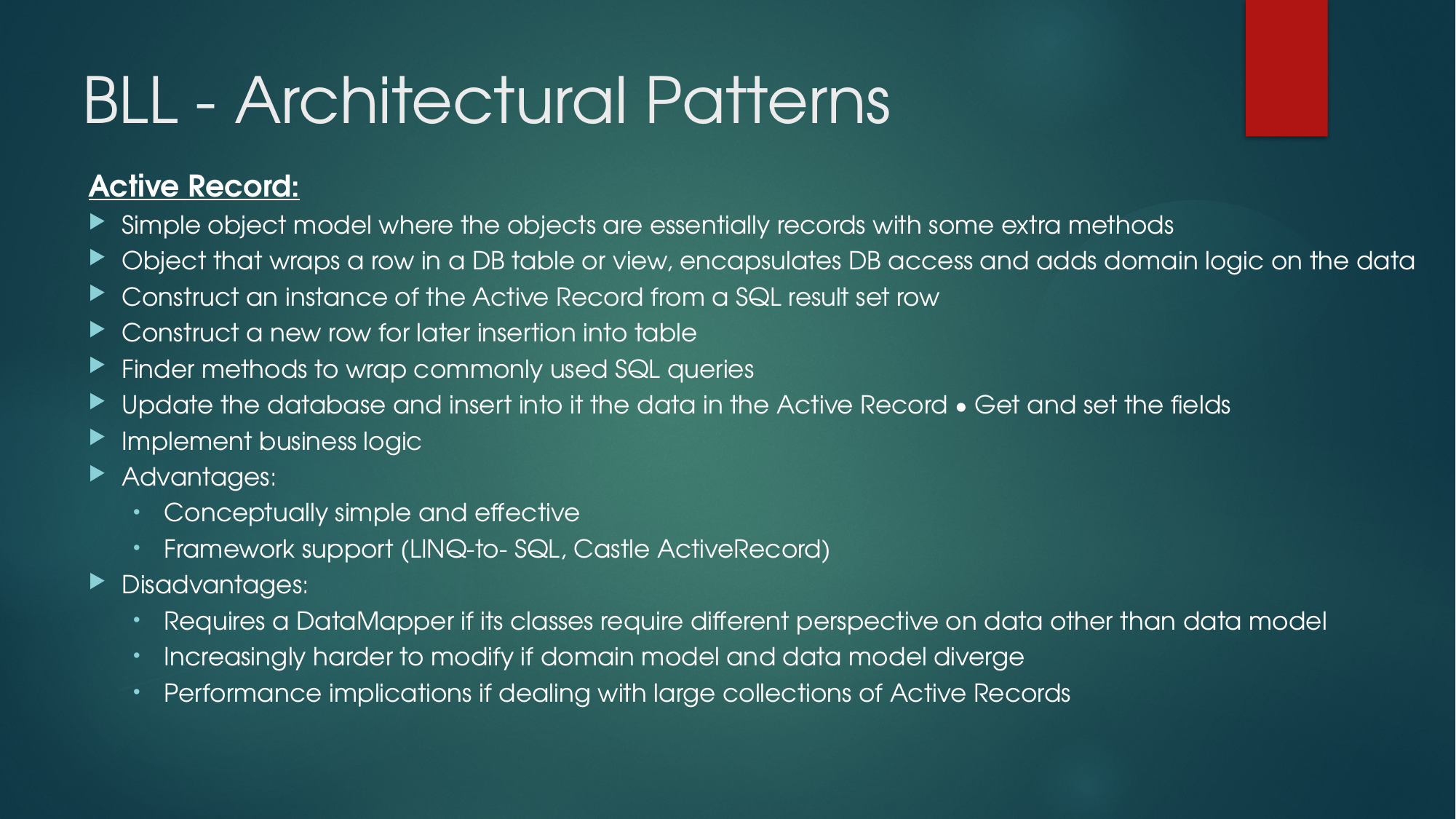

# BLL - Architectural Patterns
Active Record:
Simple object model where the objects are essentially records with some extra methods
Object that wraps a row in a DB table or view, encapsulates DB access and adds domain logic on the data
Construct an instance of the Active Record from a SQL result set row
Construct a new row for later insertion into table
Finder methods to wrap commonly used SQL queries
Update the database and insert into it the data in the Active Record • Get and set the fields
Implement business logic
Advantages:
Conceptually simple and effective
Framework support (LINQ-to- SQL, Castle ActiveRecord)
Disadvantages:
Requires a DataMapper if its classes require different perspective on data other than data model
Increasingly harder to modify if domain model and data model diverge
Performance implications if dealing with large collections of Active Records